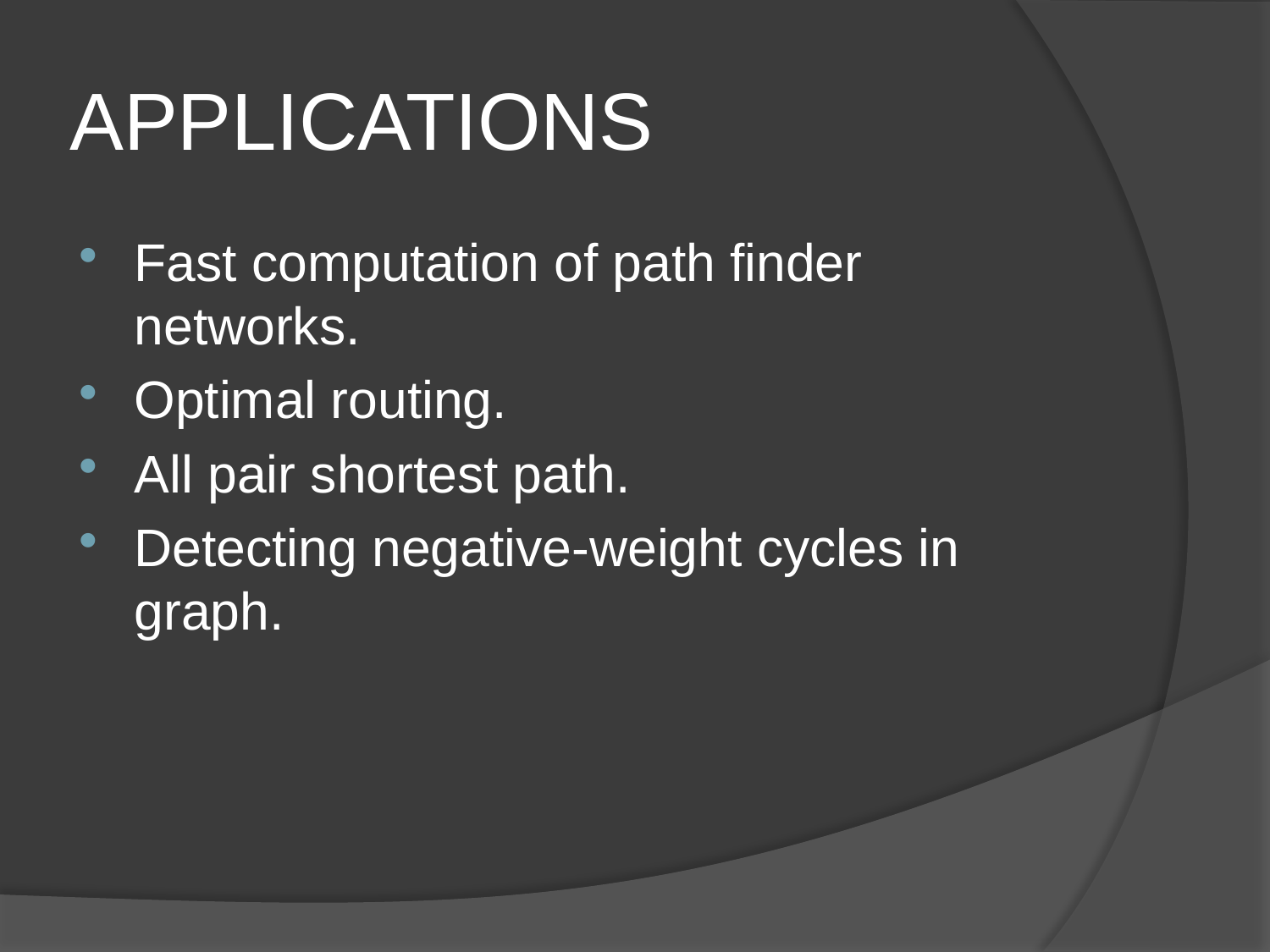

# APPLICATIONS
Fast computation of path finder networks.
Optimal routing.
All pair shortest path.
Detecting negative-weight cycles in graph.